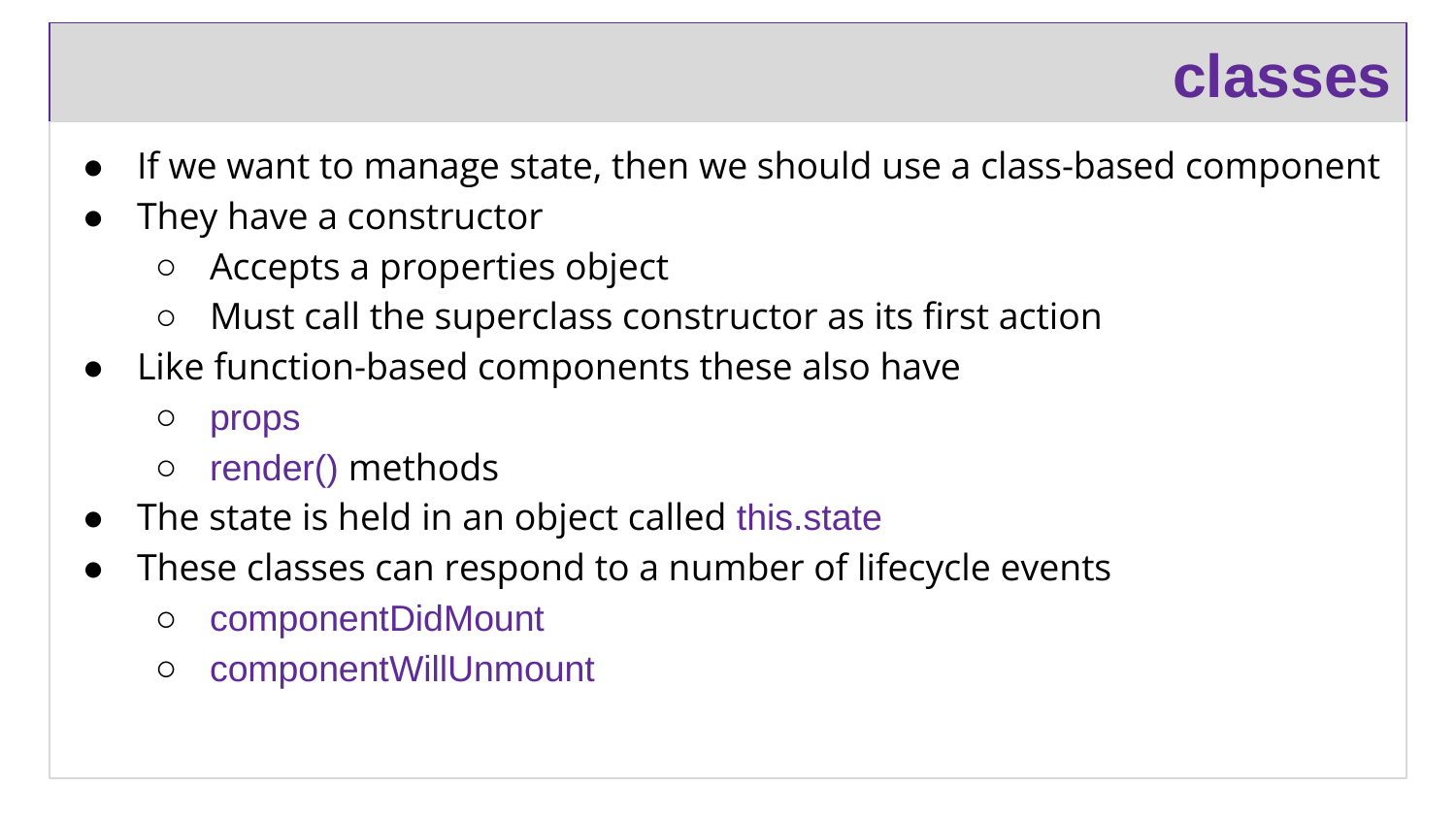

# classes
If we want to manage state, then we should use a class-based component
They have a constructor
Accepts a properties object
Must call the superclass constructor as its first action
Like function-based components these also have
props
render() methods
The state is held in an object called this.state
These classes can respond to a number of lifecycle events
componentDidMount
componentWillUnmount